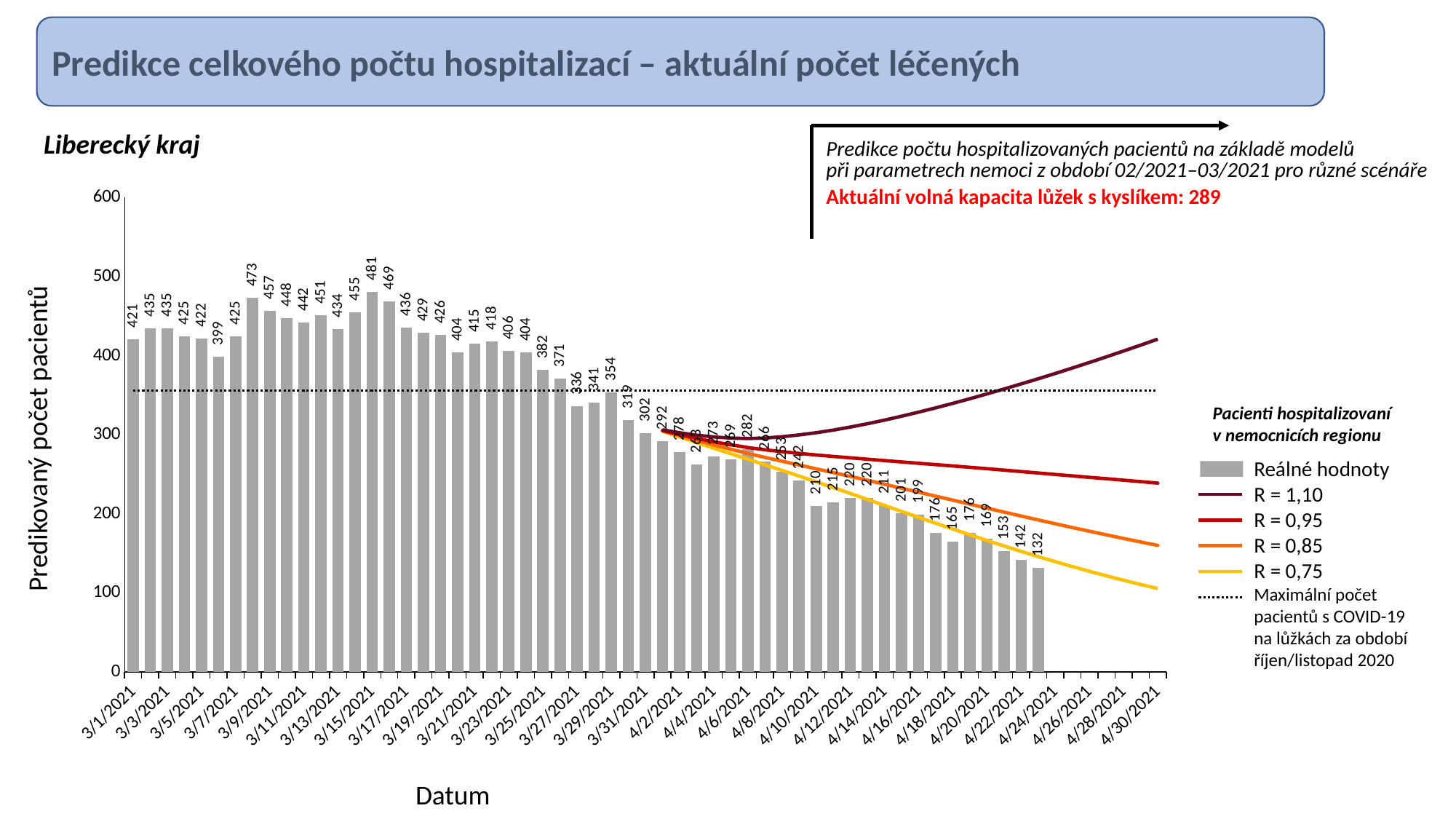

Predikce celkového počtu hospitalizací – aktuální počet léčených
Liberecký kraj
| Predikce počtu hospitalizovaných pacientů na základě modelů při parametrech nemoci z období 02/2021–03/2021 pro různé scénáře |
| --- |
| Aktuální volná kapacita lůžek s kyslíkem: 289 |

### Chart

| Category |  |  |  |  |  |  |
|---|---|---|---|---|---|---|
| 44256 | 421.0 | None | None | None | None | 356.0 |
| 44257 | 435.0 | None | None | None | None | 356.0 |
| 44258 | 435.0 | None | None | None | None | 356.0 |
| 44259 | 425.0 | None | None | None | None | 356.0 |
| 44260 | 422.0 | None | None | None | None | 356.0 |
| 44261 | 399.0 | None | None | None | None | 356.0 |
| 44262 | 425.0 | None | None | None | None | 356.0 |
| 44263 | 473.0 | None | None | None | None | 356.0 |
| 44264 | 457.0 | None | None | None | None | 356.0 |
| 44265 | 448.0 | None | None | None | None | 356.0 |
| 44266 | 442.0 | None | None | None | None | 356.0 |
| 44267 | 451.0 | None | None | None | None | 356.0 |
| 44268 | 434.0 | None | None | None | None | 356.0 |
| 44269 | 455.0 | None | None | None | None | 356.0 |
| 44270 | 481.0 | None | None | None | None | 356.0 |
| 44271 | 469.0 | None | None | None | None | 356.0 |
| 44272 | 436.0 | None | None | None | None | 356.0 |
| 44273 | 429.0 | None | None | None | None | 356.0 |
| 44274 | 426.0 | None | None | None | None | 356.0 |
| 44275 | 404.0 | None | None | None | None | 356.0 |
| 44276 | 415.0 | None | None | None | None | 356.0 |
| 44277 | 418.0 | None | None | None | None | 356.0 |
| 44278 | 406.0 | None | None | None | None | 356.0 |
| 44279 | 404.0 | None | None | None | None | 356.0 |
| 44280 | 382.0 | None | None | None | None | 356.0 |
| 44281 | 371.0 | None | None | None | None | 356.0 |
| 44282 | 336.0 | None | None | None | None | 356.0 |
| 44283 | 341.0 | None | None | None | None | 356.0 |
| 44284 | 354.0 | None | None | None | None | 356.0 |
| 44285 | 319.0 | None | None | None | None | 356.0 |
| 44286 | 302.0 | None | None | None | None | 356.0 |
| 44287 | 292.0 | 304.50676429308066 | 305.0425335821126 | 305.5783028711445 | 306.38364161377734 | 356.0 |
| 44288 | 278.0 | 297.4366663079254 | 298.9210148138954 | 300.40704812895035 | 302.63725319613224 | 356.0 |
| 44289 | 263.0 | 290.1910115512582 | 292.880012732899 | 295.5743810318516 | 299.6136233769179 | 356.0 |
| 44290 | 273.0 | 283.1444724905111 | 287.1915758697144 | 291.2464173206648 | 297.3232218988618 | 356.0 |
| 44291 | 269.0 | 276.1753454818355 | 281.7657506114878 | 287.39300526935534 | 295.87501941627494 | 356.0 |
| 44292 | 282.0 | 269.13704991455745 | 276.49072210390534 | 283.95579186341604 | 295.333706728498 | 356.0 |
| 44293 | 266.0 | 262.154279914588 | 271.50987312161897 | 281.11212961231337 | 295.94827058879594 | 356.0 |
| 44294 | 253.0 | 255.10151702354977 | 266.7018035309882 | 278.7513538998975 | 297.63968512068834 | 356.0 |
| 44295 | 242.0 | 247.86662350195604 | 261.85722411222747 | 276.5602734159883 | 299.9150009226971 | 356.0 |
| 44296 | 210.0 | 240.5686732079367 | 257.03719235198406 | 274.5378678171811 | 302.70042858162356 | 356.0 |
| 44297 | 215.0 | 233.27411322313293 | 252.27990175077613 | 272.7072707598221 | 306.0299441664929 | 356.0 |
| 44298 | 220.0 | 225.86705601432845 | 247.45758208838606 | 270.9480294076485 | 309.84548318588 | 356.0 |
| 44299 | 220.0 | 218.30249831947972 | 242.49891099685055 | 269.1751102200686 | 314.0486146031516 | 356.0 |
| 44300 | 211.0 | 210.6911221889575 | 237.48819580473358 | 267.4371262652036 | 318.6380279415761 | 356.0 |
| 44301 | 201.0 | 203.09237487126504 | 232.45341149951713 | 265.7248934206 | 323.5455070060002 | 356.0 |
| 44302 | 199.0 | 195.56859810274358 | 227.42132847492488 | 264.0288023580623 | 328.709647098832 | 356.0 |
| 44303 | 176.0 | 188.15046393217102 | 222.40840897869455 | 262.35075254285175 | 334.1349202216312 | 356.0 |
| 44304 | 165.0 | 180.83896961561177 | 217.40727368453935 | 260.6796686362703 | 339.8271169729156 | 356.0 |
| 44305 | 176.0 | 173.58047780637446 | 212.35775511309936 | 258.9491981806513 | 345.71517847815846 | 356.0 |
| 44306 | 169.0 | 166.41209907007865 | 207.28751588072583 | 257.1650982794517 | 351.76929272045993 | 356.0 |
| 44307 | 153.0 | 159.4101758320542 | 202.25879263239875 | 255.37066581448363 | 358.00107018267386 | 356.0 |
| 44308 | 142.0 | 152.5936297416568 | 197.28138128219294 | 253.5629104028129 | 364.3854455687488 | 356.0 |
| 44309 | 132.0 | 145.98399832383882 | 192.3706881394507 | 251.74904115042278 | 370.9284722753131 | 356.0 |
| 44310 | 0.0 | 139.57446218776062 | 187.52266672939112 | 249.9230137184844 | 377.6317348466704 | 356.0 |
| 44311 | 0.0 | 133.38591583086003 | 182.7625618233168 | 248.1078442662028 | 384.51813326074296 | 356.0 |
| 44312 | 0.0 | 127.39853095945162 | 178.0706045858568 | 246.28017195351728 | 391.55001200117476 | 356.0 |
| 44313 | 0.0 | 121.6266552238208 | 173.4626876098194 | 244.44914720808177 | 398.7205178508952 | 356.0 |
| 44314 | 0.0 | 116.06994364542646 | 168.9412377909975 | 242.6144795548886 | 406.02141018414443 | 356.0 |
| 44315 | 0.0 | 110.72004022373473 | 164.50107874001475 | 240.76958054558168 | 413.45422303088856 | 356.0 |
| 44316 | 0.0 | 105.58898795826317 | 160.16004096397498 | 238.93239518988702 | 421.0419682136078 | 356.0 |
|  | None | None | None | None | None | None |
|  | None | None | None | None | None | None |
|  | None | None | None | None | None | None |
|  | None | None | None | None | None | None |
|  | None | None | None | None | None | None |
|  | None | None | None | None | None | None |
|  | None | None | None | None | None | None |
|  | None | None | None | None | None | None |
|  | None | None | None | None | None | None |
|  | None | None | None | None | None | None |
|  | None | None | None | None | None | None |
|  | None | None | None | None | None | None |
|  | None | None | None | None | None | None |
|  | None | None | None | None | None | None |
|  | None | None | None | None | None | None |
|  | None | None | None | None | None | None |
|  | None | None | None | None | None | None |
|  | None | None | None | None | None | None |
|  | None | None | None | None | None | None |
|  | None | None | None | None | None | None |
|  | None | None | None | None | None | None |
|  | None | None | None | None | None | None |
|  | None | None | None | None | None | None |
|  | None | None | None | None | None | None |
|  | None | None | None | None | None | None |
|  | None | None | None | None | None | None |
|  | None | None | None | None | None | None |
|  | None | None | None | None | None | None |
|  | None | None | None | None | None | None |
|  | None | None | None | None | None | None |
|  | None | None | None | None | None | None |
|  | None | None | None | None | None | None |
|  | None | None | None | None | None | None |
|  | None | None | None | None | None | None |
|  | None | None | None | None | None | None |
|  | None | None | None | None | None | None |
|  | None | None | None | None | None | None |
|  | None | None | None | None | None | None |
|  | None | None | None | None | None | None |
|  | None | None | None | None | None | None |
|  | None | None | None | None | None | None |
|  | None | None | None | None | None | None |
|  | None | None | None | None | None | None |
|  | None | None | None | None | None | None |
|  | None | None | None | None | None | None |
|  | None | None | None | None | None | None |
|  | None | None | None | None | None | None |
|  | None | None | None | None | None | None |
|  | None | None | None | None | None | None |
|  | None | None | None | None | None | None |
|  | None | None | None | None | None | None |
|  | None | None | None | None | None | None |
|  | None | None | None | None | None | None |
|  | None | None | None | None | None | None |
|  | None | None | None | None | None | None |
|  | None | None | None | None | None | None |
|  | None | None | None | None | None | None |
|  | None | None | None | None | None | None |
|  | None | None | None | None | None | None |
|  | None | None | None | None | None | None |
|  | None | None | None | None | None | None |
|  | None | None | None | None | None | None |
|  | None | None | None | None | None | None |
|  | None | None | None | None | None | None |
|  | None | None | None | None | None | None |
|  | None | None | None | None | None | None |
|  | None | None | None | None | None | None |
|  | None | None | None | None | None | None |
|  | None | None | None | None | None | None |
|  | None | None | None | None | None | None |
|  | None | None | None | None | None | None |
|  | None | None | None | None | None | None |
|  | None | None | None | None | None | None |
|  | None | None | None | None | None | None |
|  | None | None | None | None | None | None |
|  | None | None | None | None | None | None |
|  | None | None | None | None | None | None |
|  | None | None | None | None | None | None |
|  | None | None | None | None | None | None |
|  | None | None | None | None | None | None |
|  | None | None | None | None | None | None |
|  | None | None | None | None | None | None |
|  | None | None | None | None | None | None |
|  | None | None | None | None | None | None |
|  | None | None | None | None | None | None |
|  | None | None | None | None | None | None |
|  | None | None | None | None | None | None |
|  | None | None | None | None | None | None |
|  | None | None | None | None | None | None |
|  | None | None | None | None | None | None |
|  | None | None | None | None | None | None |
|  | None | None | None | None | None | None |
|  | None | None | None | None | None | None |
|  | None | None | None | None | None | None |
|  | None | None | None | None | None | None |
|  | None | None | None | None | None | None |
|  | None | None | None | None | None | None |
|  | None | None | None | None | None | None |
|  | None | None | None | None | None | None |
|  | None | None | None | None | None | None |
|  | None | None | None | None | None | None |
|  | None | None | None | None | None | None |
|  | None | None | None | None | None | None |
|  | None | None | None | None | None | None |
|  | None | None | None | None | None | None |
|  | None | None | None | None | None | None |
|  | None | None | None | None | None | None |
|  | None | None | None | None | None | None |
|  | None | None | None | None | None | None |
|  | None | None | None | None | None | None |
|  | None | None | None | None | None | None |
|  | None | None | None | None | None | None |
|  | None | None | None | None | None | None |
|  | None | None | None | None | None | None |
|  | None | None | None | None | None | None |
|  | None | None | None | None | None | None |
|  | None | None | None | None | None | None |
|  | None | None | None | None | None | None |
|  | None | None | None | None | None | None |
|  | None | None | None | None | None | None |
Pacienti hospitalizovaní v nemocnicích regionu
Predikovaný počet pacientů
Reálné hodnoty
R = 1,10
R = 0,95
R = 0,85
R = 0,75
Maximální počet pacientů s COVID-19 na lůžkách za období říjen/listopad 2020

Datum